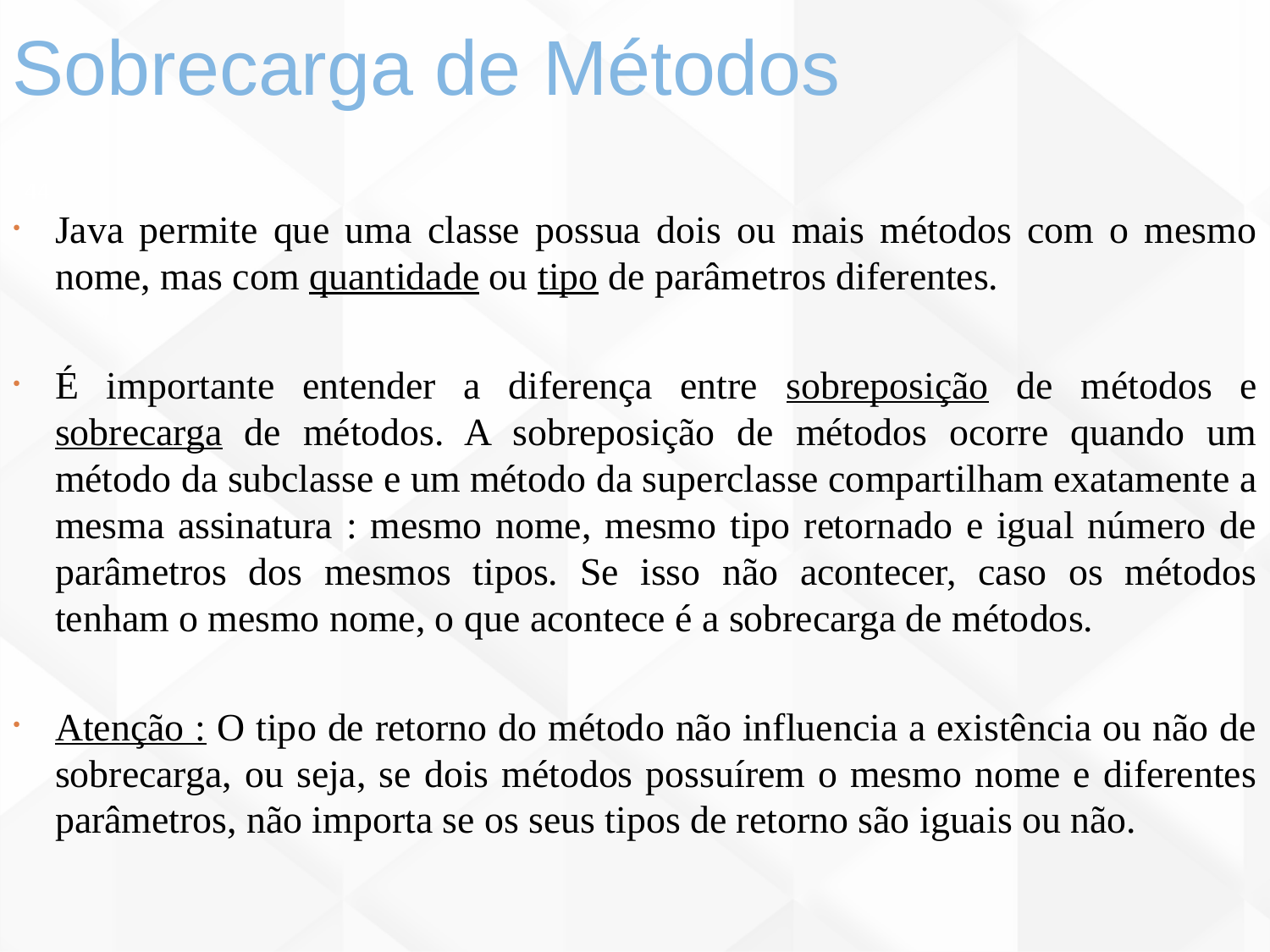

Sobrecarga de Métodos
44
Java permite que uma classe possua dois ou mais métodos com o mesmo nome, mas com quantidade ou tipo de parâmetros diferentes.

É importante entender a diferença entre sobreposição de métodos e sobrecarga de métodos. A sobreposição de métodos ocorre quando um método da subclasse e um método da superclasse compartilham exatamente a mesma assinatura : mesmo nome, mesmo tipo retornado e igual número de parâmetros dos mesmos tipos. Se isso não acontecer, caso os métodos tenham o mesmo nome, o que acontece é a sobrecarga de métodos.

Atenção : O tipo de retorno do método não influencia a existência ou não de sobrecarga, ou seja, se dois métodos possuírem o mesmo nome e diferentes parâmetros, não importa se os seus tipos de retorno são iguais ou não.